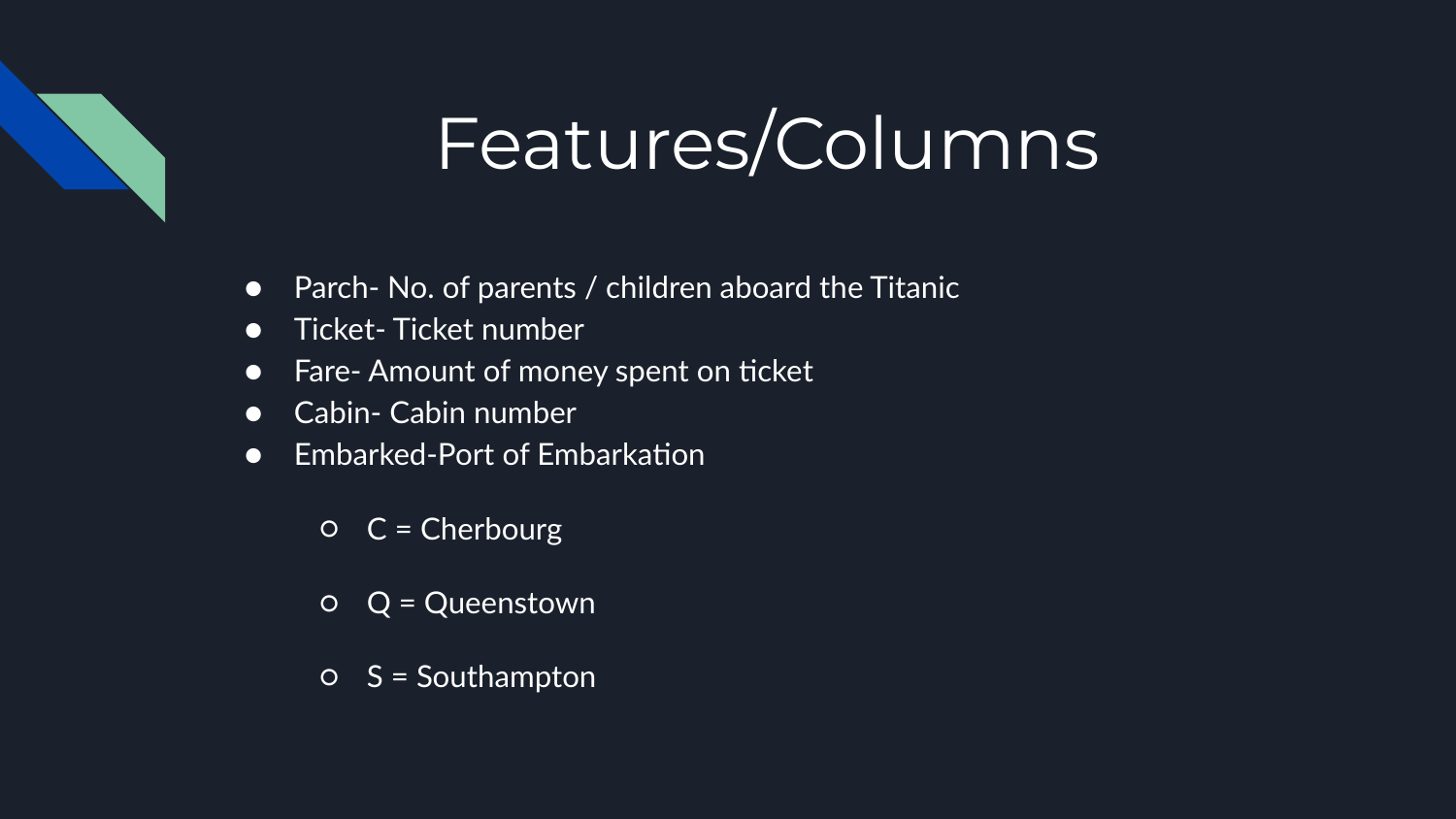

# Features/Columns
Parch- No. of parents / children aboard the Titanic
Ticket- Ticket number
Fare- Amount of money spent on ticket
Cabin- Cabin number
Embarked-Port of Embarkation
C = Cherbourg
Q = Queenstown
S = Southampton